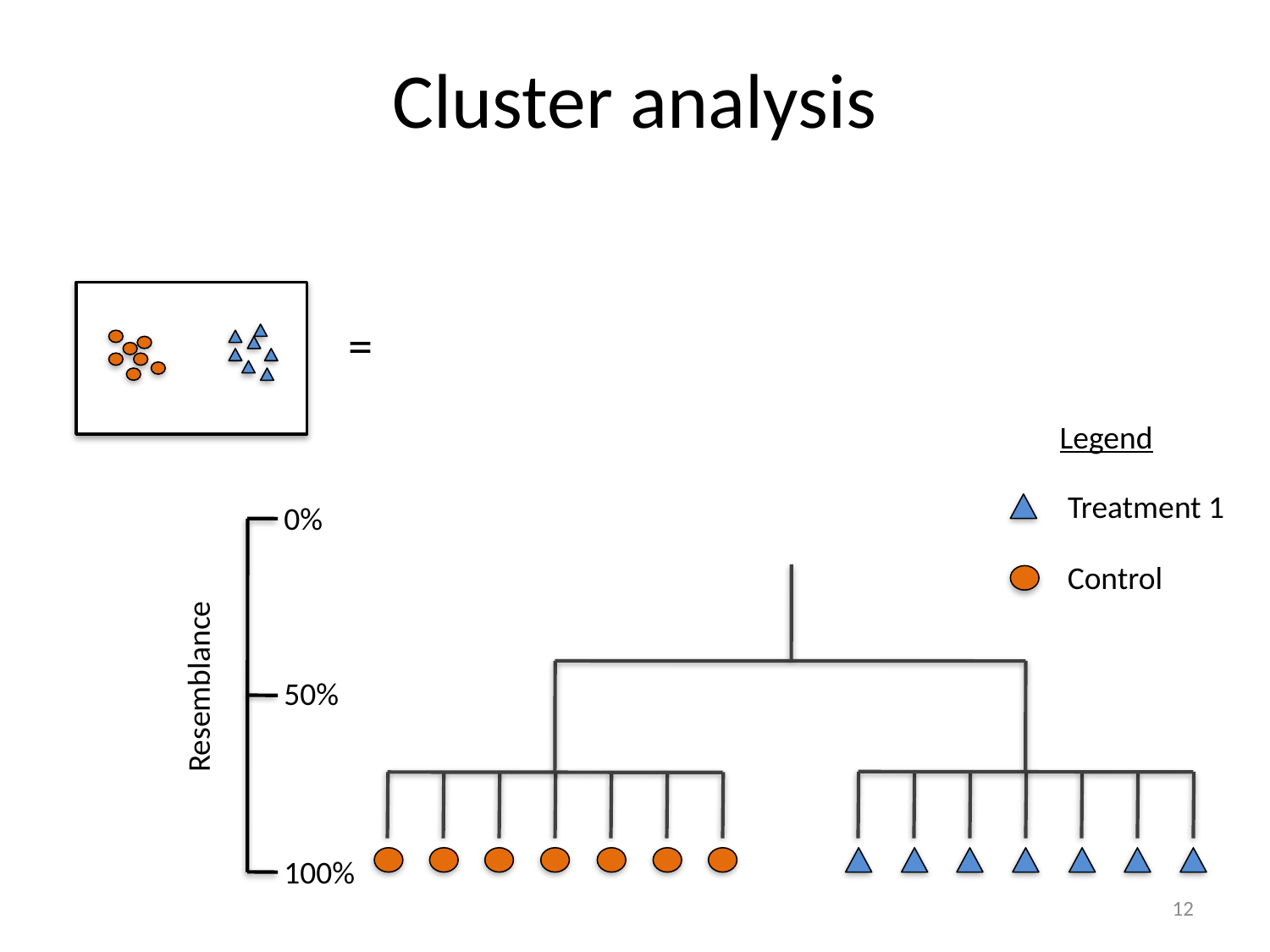

# Cluster analysis

=
Legend
Treatment 1

Control

0%

Resemblance
50%
100%
12